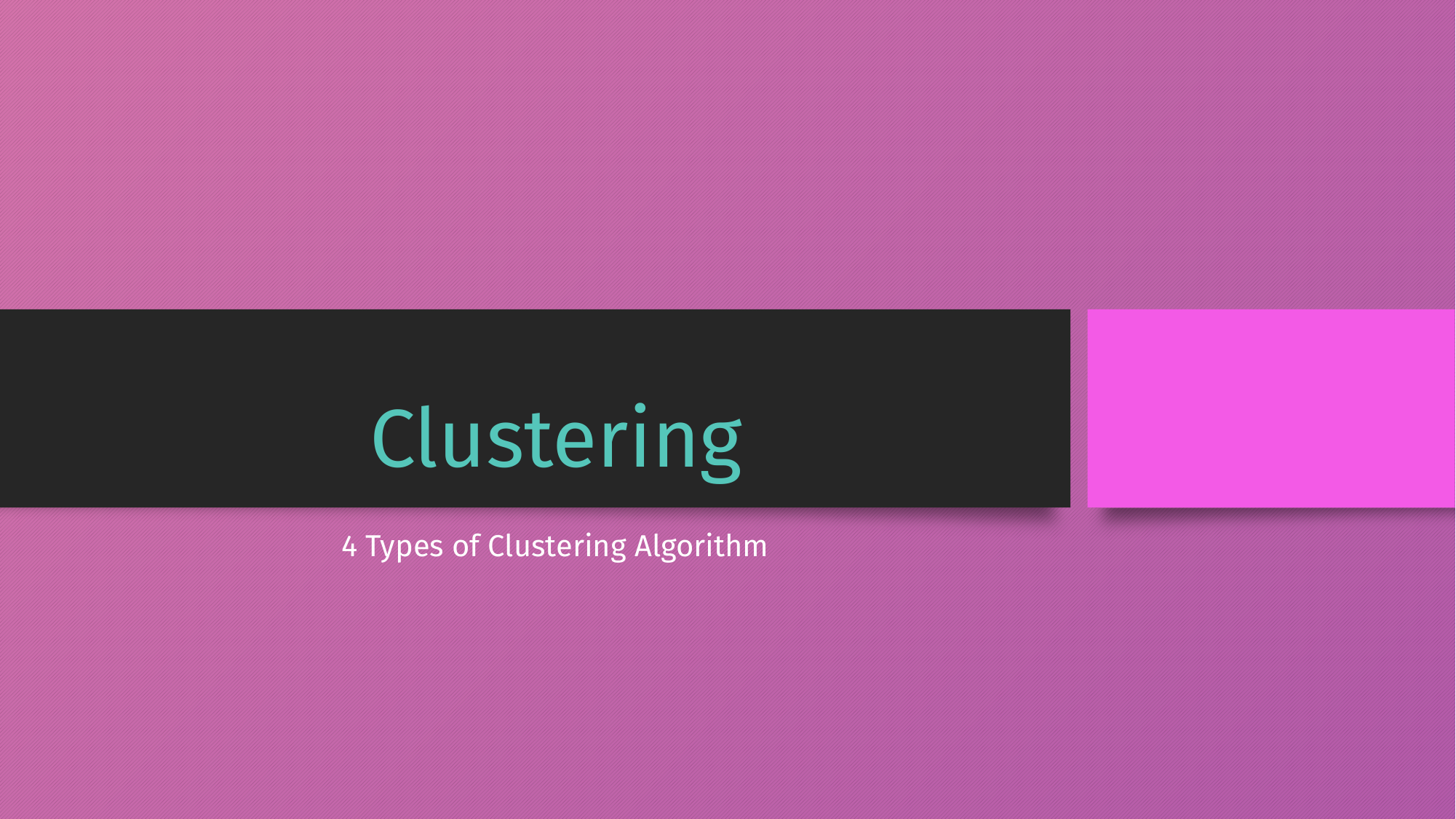

# Clustering
4 Types of Clustering Algorithm